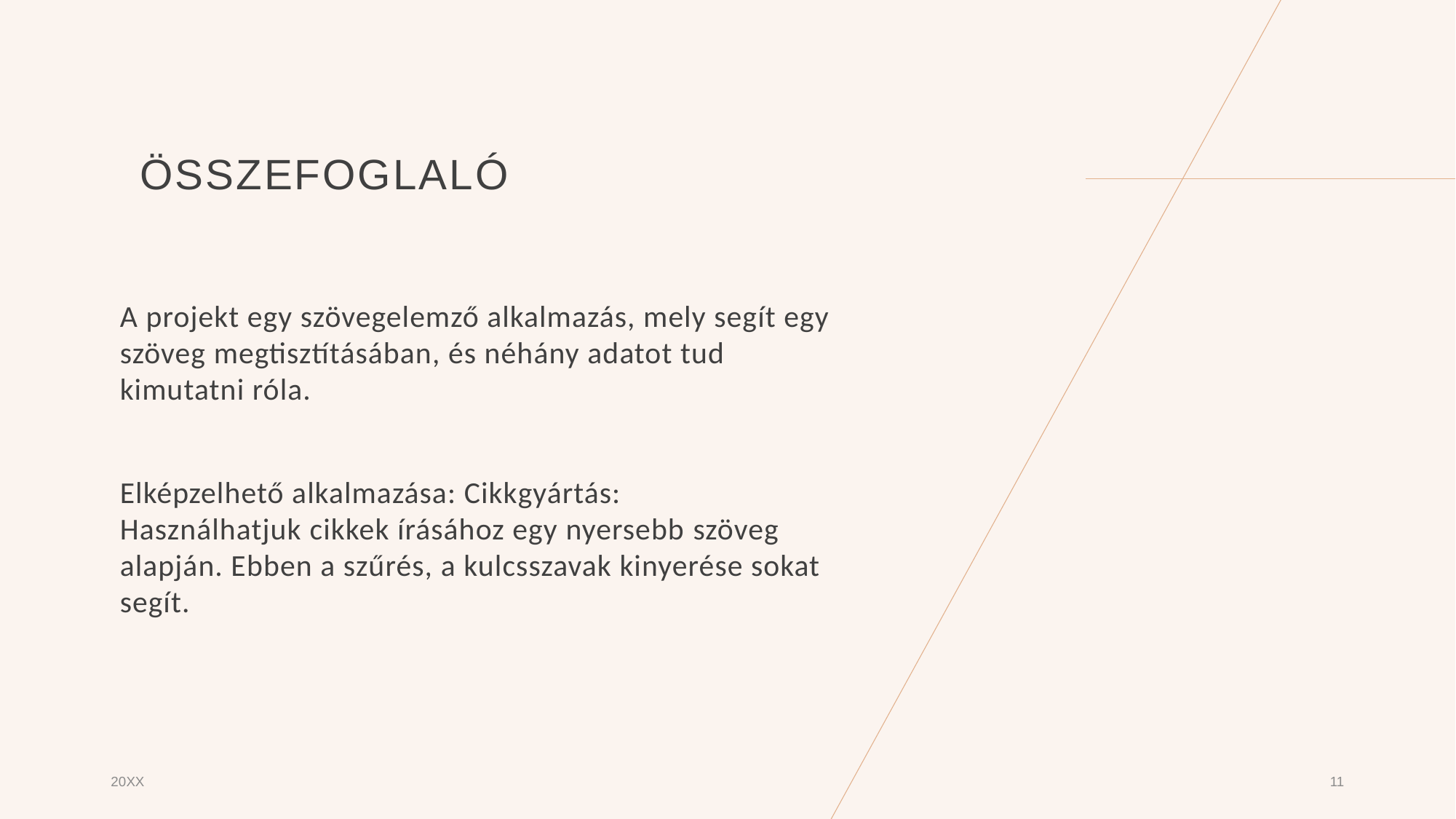

# összefoglaló
A projekt egy szövegelemző alkalmazás, mely segít egy szöveg megtisztításában, és néhány adatot tud kimutatni róla.

Elképzelhető alkalmazása: Cikkgyártás: Használhatjuk cikkek írásához egy nyersebb szöveg alapján. Ebben a szűrés, a kulcsszavak kinyerése sokat segít.
20XX
11